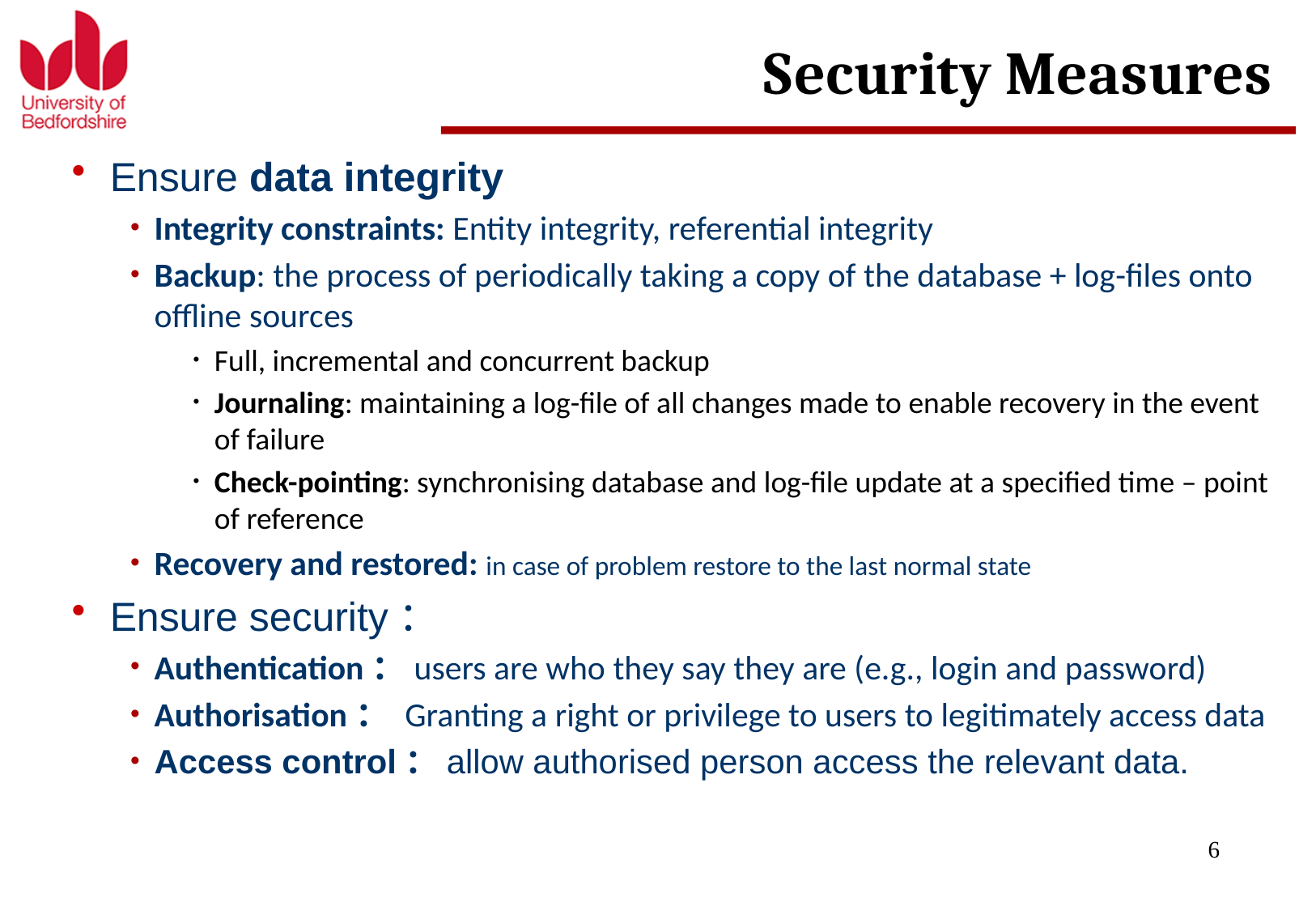

# Security Measures
Ensure data integrity
Integrity constraints: Entity integrity, referential integrity
Backup: the process of periodically taking a copy of the database + log-files onto offline sources
Full, incremental and concurrent backup
Journaling: maintaining a log-file of all changes made to enable recovery in the event of failure
Check-pointing: synchronising database and log-file update at a specified time – point of reference
Recovery and restored: in case of problem restore to the last normal state
Ensure security：
Authentication：users are who they say they are (e.g., login and password)
Authorisation： Granting a right or privilege to users to legitimately access data
Access control：allow authorised person access the relevant data.